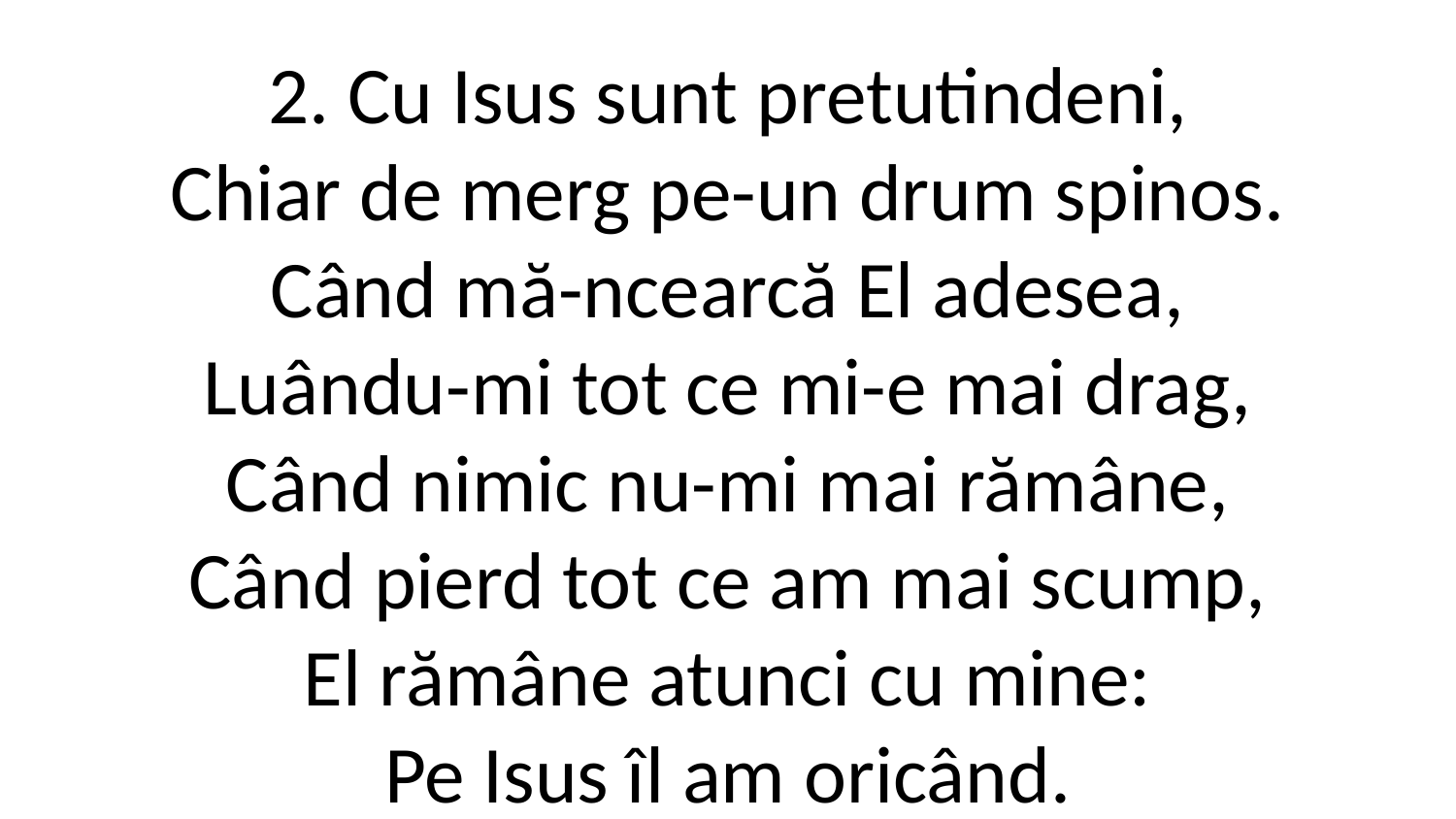

2. Cu Isus sunt pretutindeni,
Chiar de merg pe-un drum spinos.
Când mă-ncearcă El adesea,
Luându-mi tot ce mi-e mai drag,
Când nimic nu-mi mai rămâne,
Când pierd tot ce am mai scump,
El rămâne atunci cu mine:
Pe Isus îl am oricând.